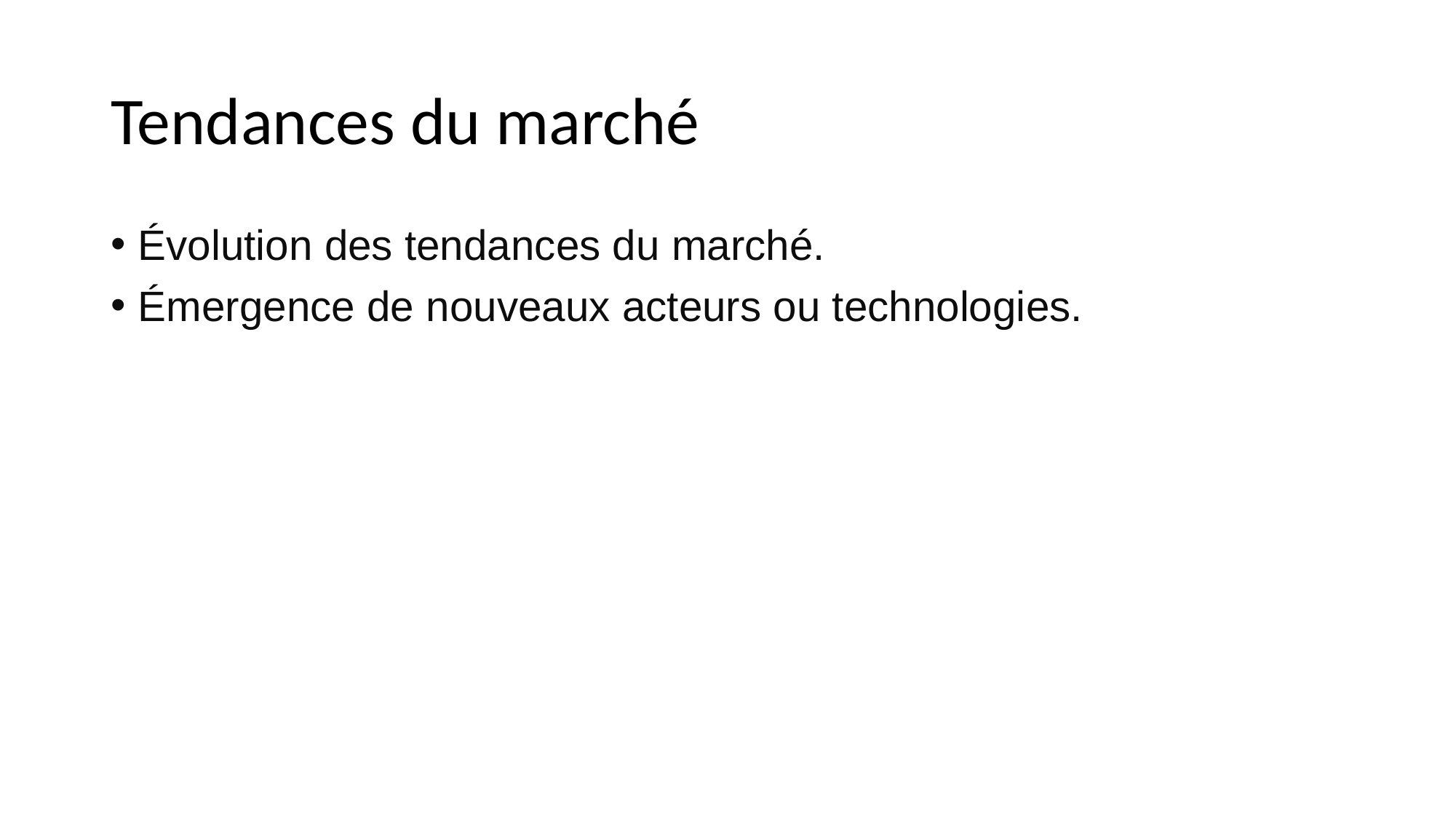

# Tendances du marché
Évolution des tendances du marché.
Émergence de nouveaux acteurs ou technologies.